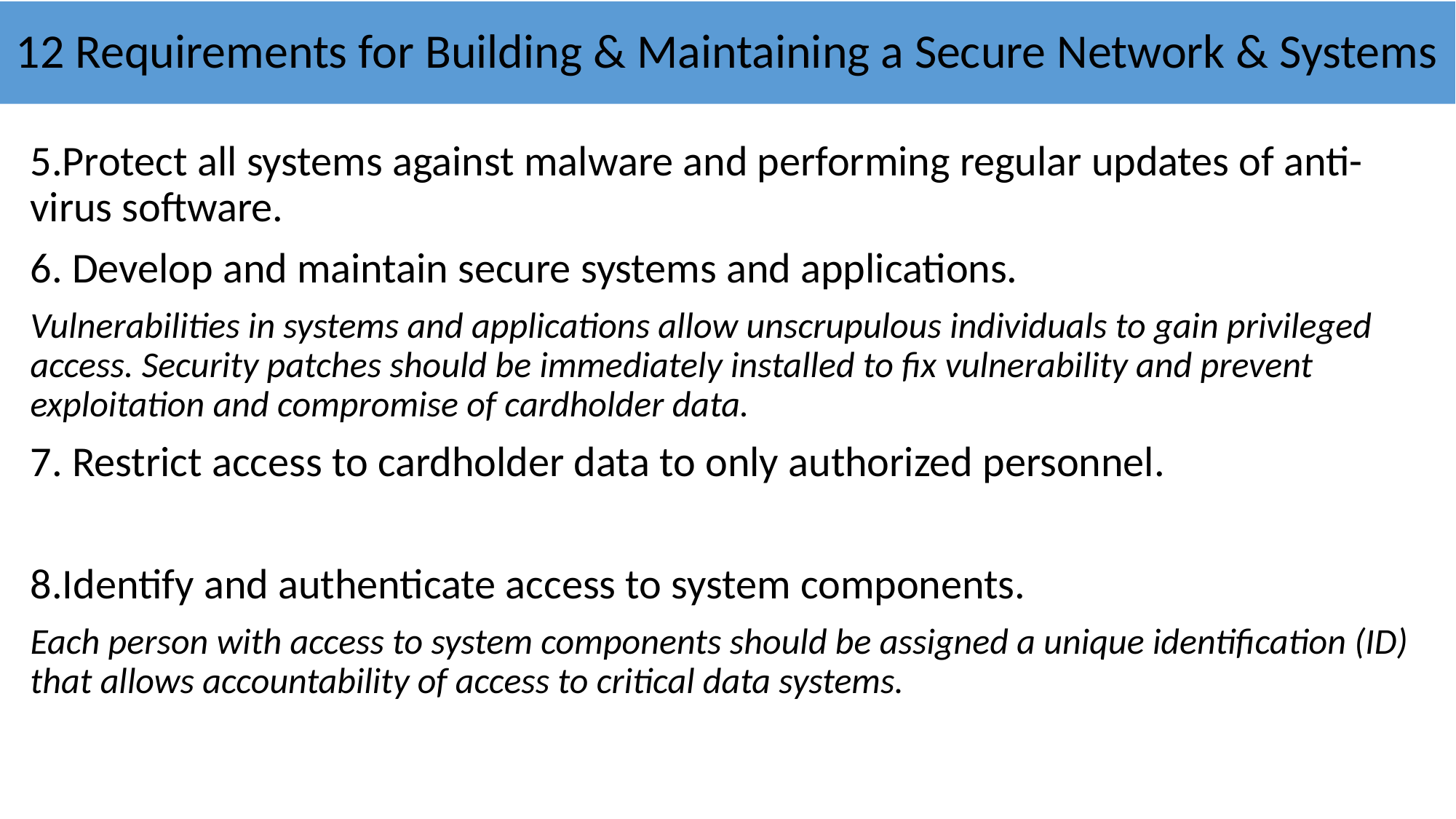

# 12 Requirements for Building & Maintaining a Secure Network & Systems
5.Protect all systems against malware and performing regular updates of anti-virus software.
6. Develop and maintain secure systems and applications.
Vulnerabilities in systems and applications allow unscrupulous individuals to gain privileged access. Security patches should be immediately installed to fix vulnerability and prevent exploitation and compromise of cardholder data.
7. Restrict access to cardholder data to only authorized personnel.

8.Identify and authenticate access to system components.
Each person with access to system components should be assigned a unique identification (ID) that allows accountability of access to critical data systems.